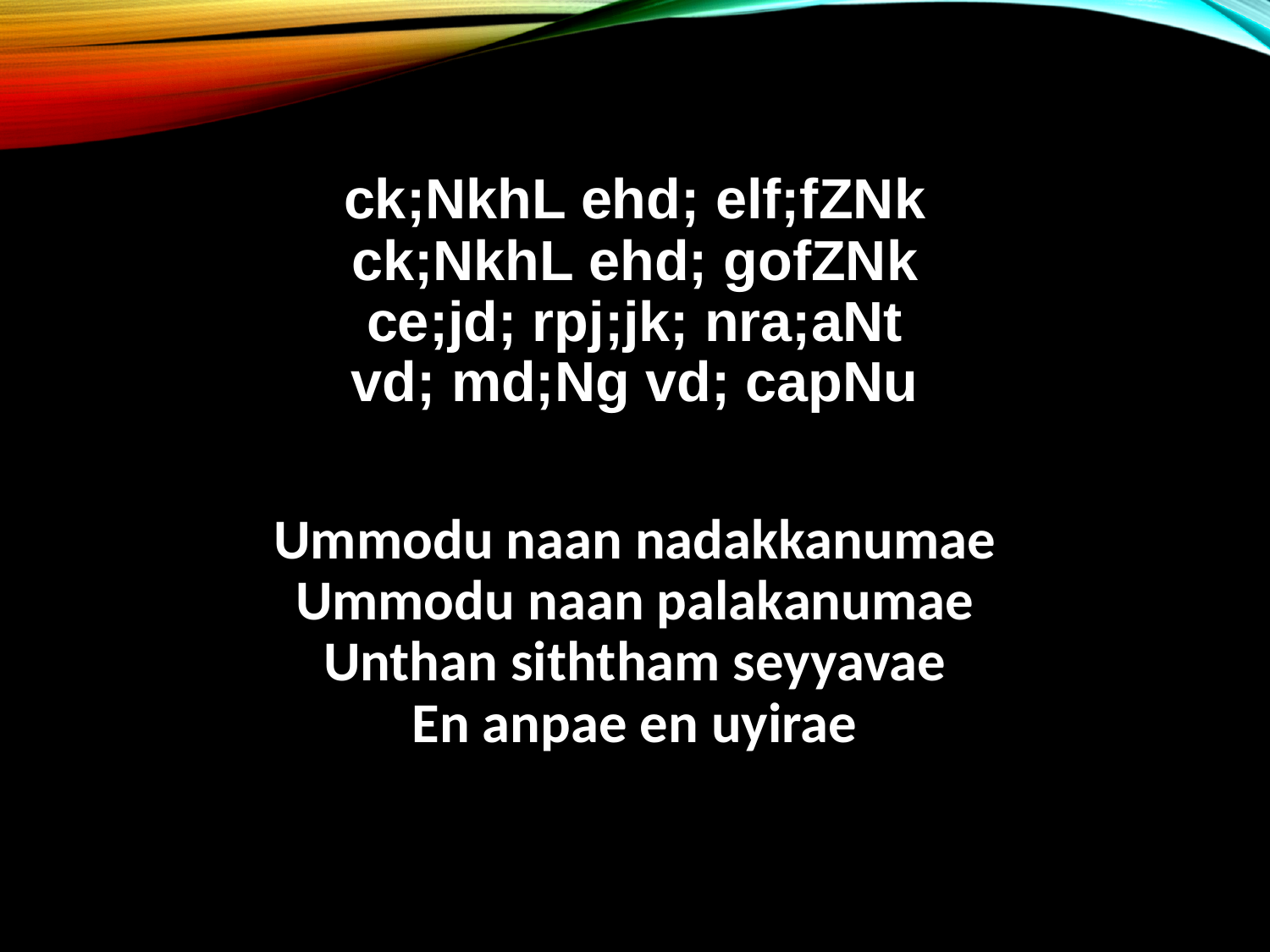

ck;NkhL ehd; elf;fZNk
ck;NkhL ehd; gofZNk
ce;jd; rpj;jk; nra;aNt
vd; md;Ng vd; capNu

Ummodu naan nadakkanumae
Ummodu naan palakanumae
Unthan siththam seyyavae
En anpae en uyirae